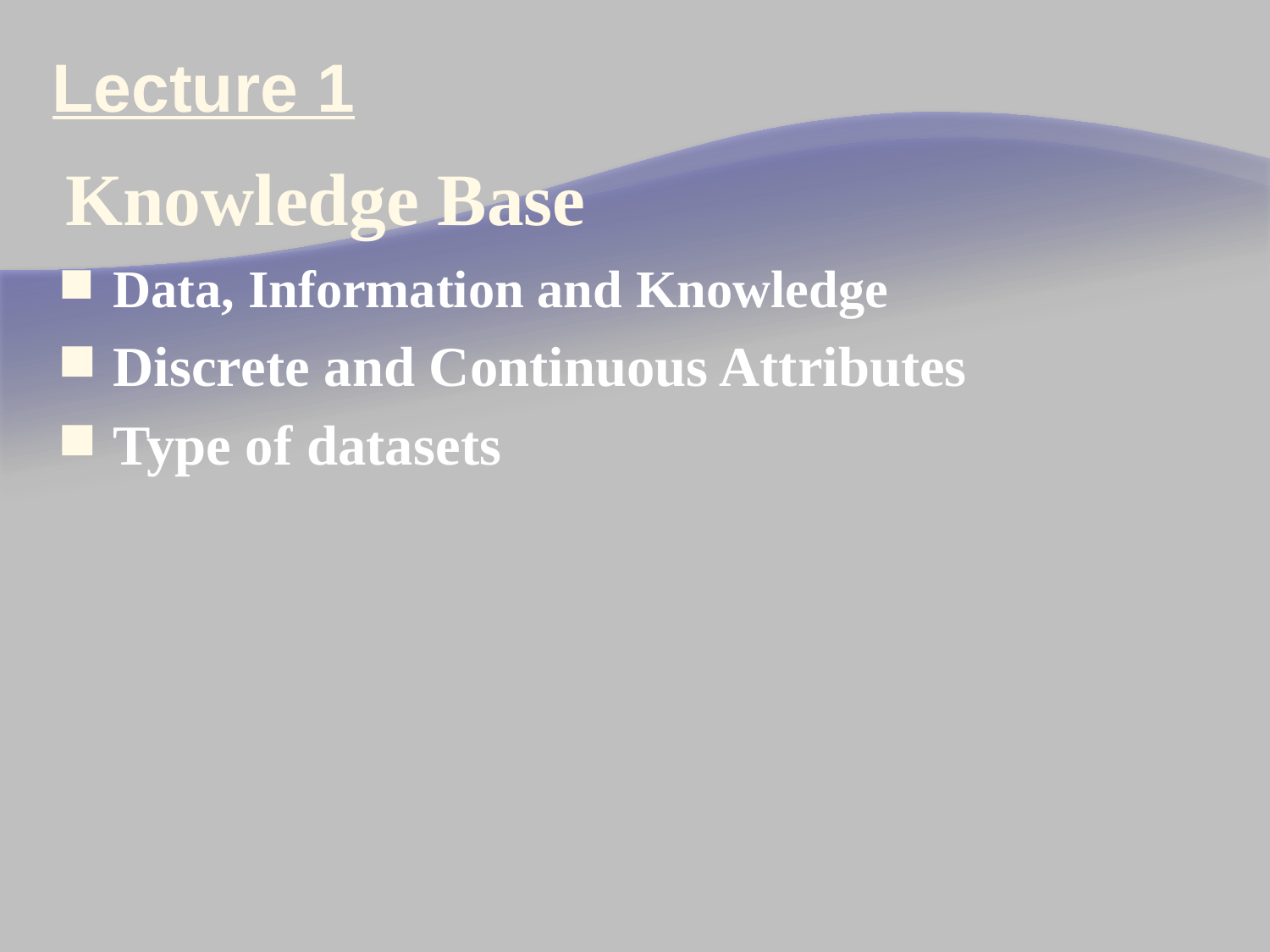

# Lecture 1
Knowledge Base
Data, Information and Knowledge
Discrete and Continuous Attributes
Type of datasets